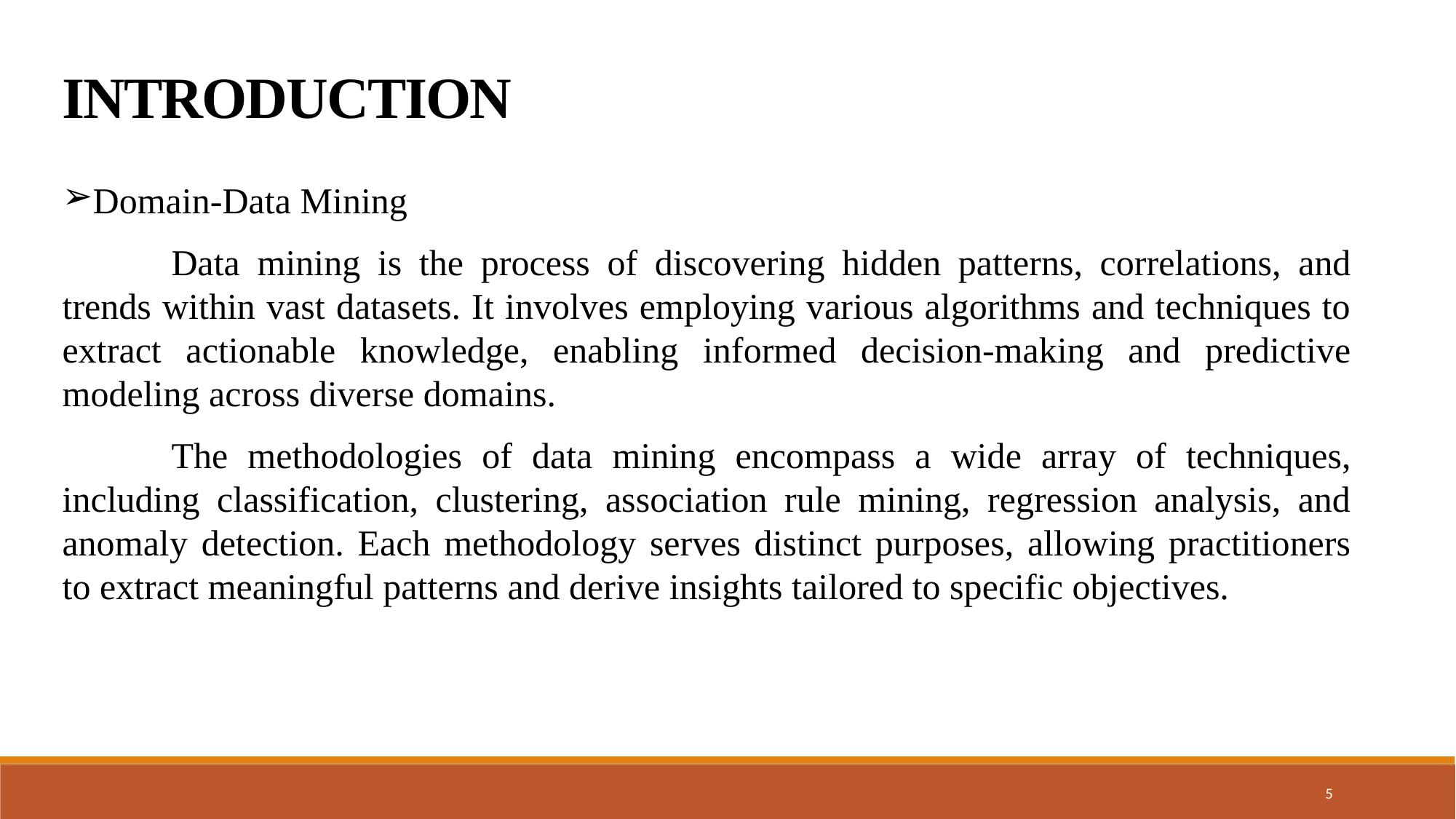

INTRODUCTION

Domain-Data Mining
	Data mining is the process of discovering hidden patterns, correlations, and trends within vast datasets. It involves employing various algorithms and techniques to extract actionable knowledge, enabling informed decision-making and predictive modeling across diverse domains.
	The methodologies of data mining encompass a wide array of techniques, including classification, clustering, association rule mining, regression analysis, and anomaly detection. Each methodology serves distinct purposes, allowing practitioners to extract meaningful patterns and derive insights tailored to specific objectives.
5